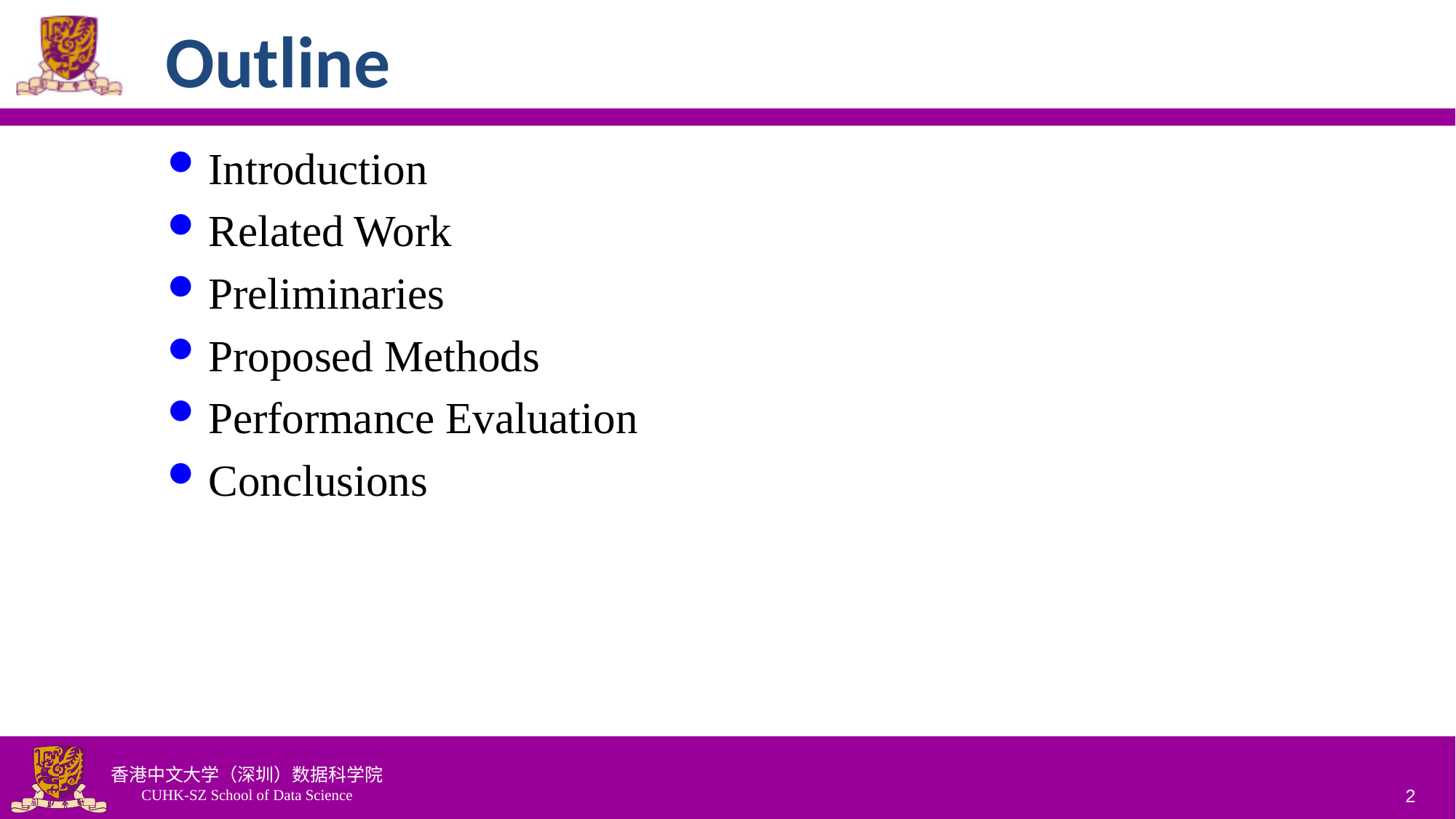

# Outline
Introduction
Related Work
Preliminaries
Proposed Methods
Performance Evaluation
Conclusions
2